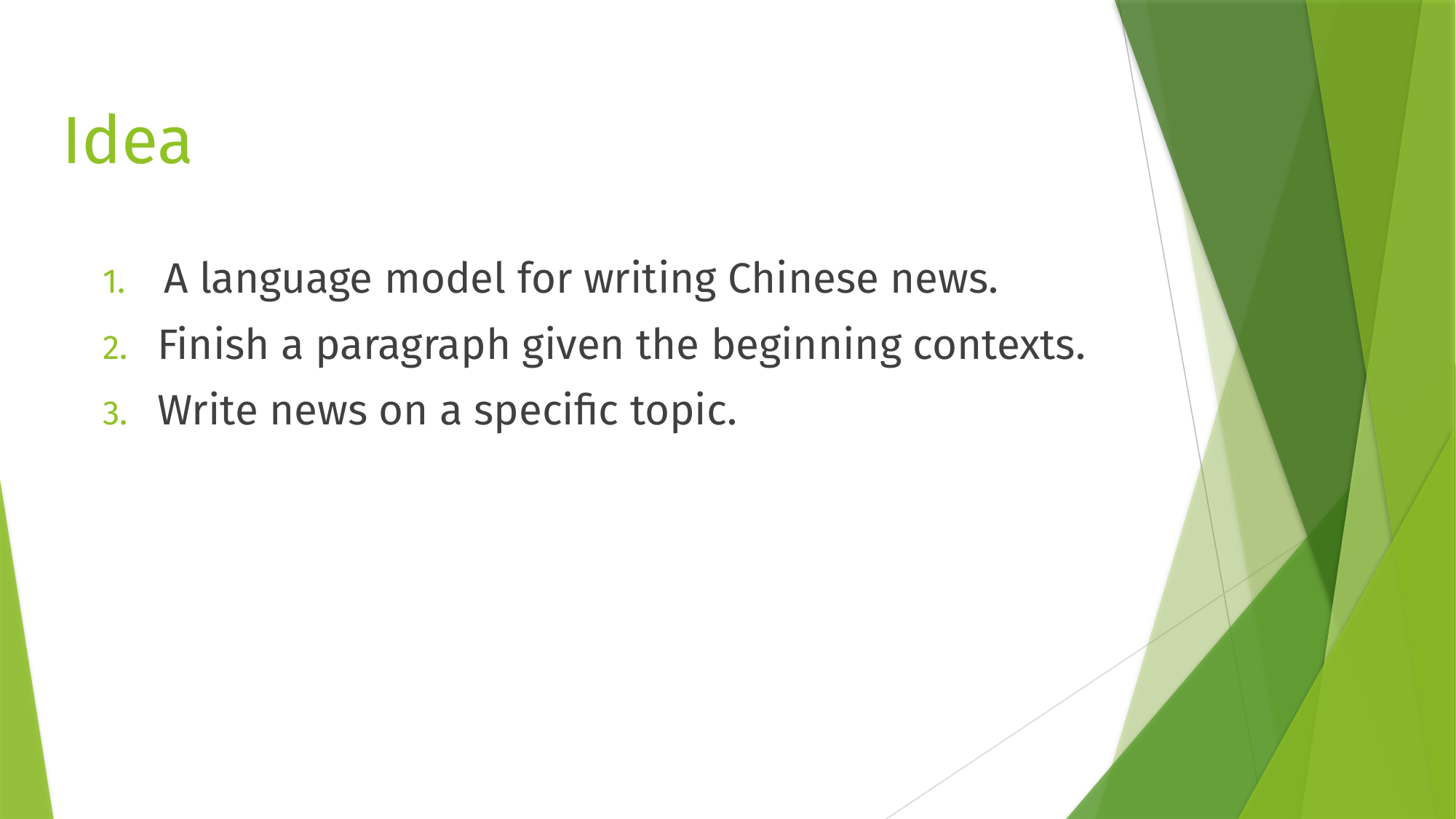

# Idea
A language model for writing Chinese news.
Finish a paragraph given the beginning contexts.
Write news on a specific topic.